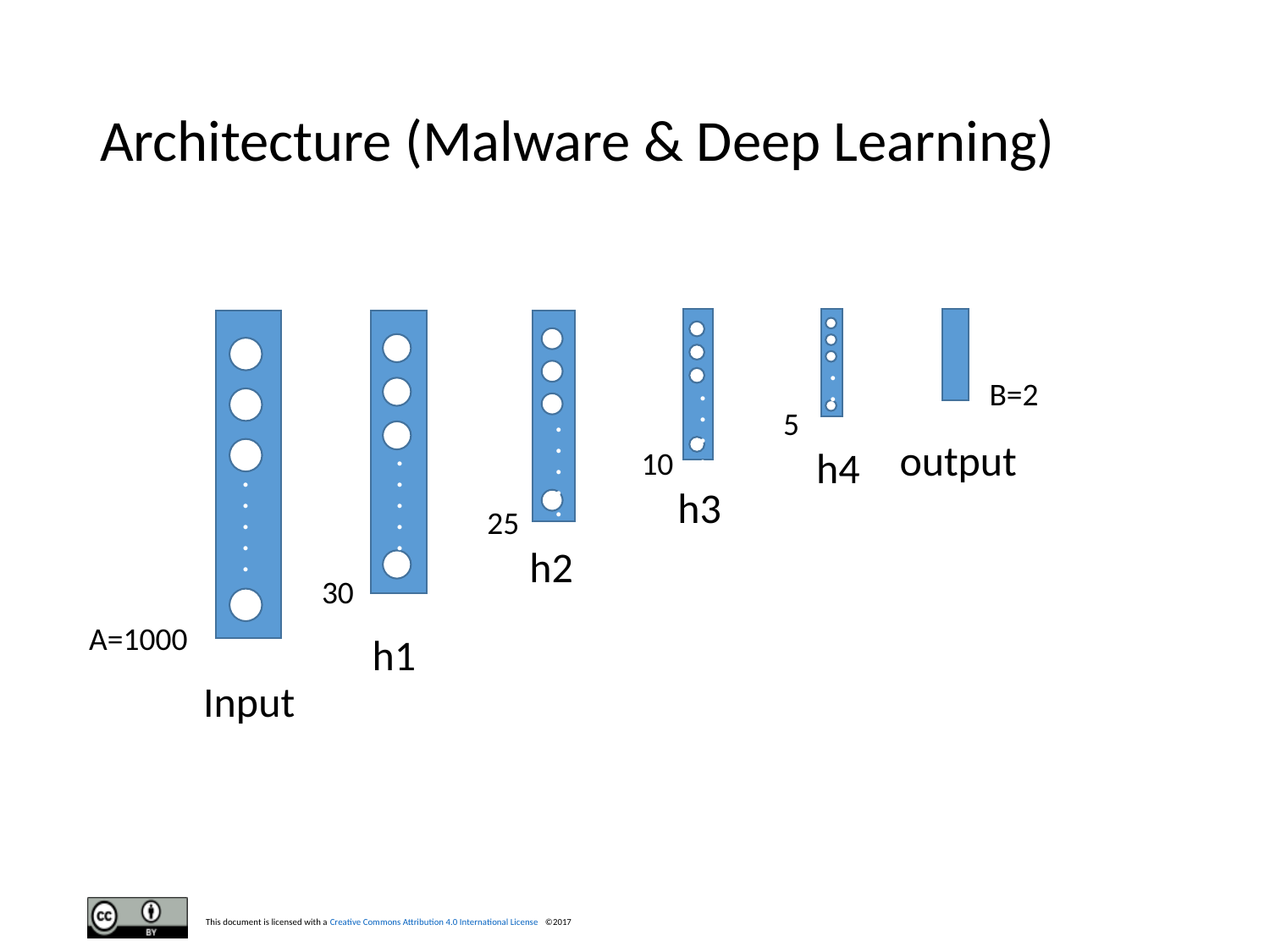

# Architecture (Malware & Deep Learning)

.
.
.
.
.

.
.
.
.
.

.
.
.
.
.

.
.
.
.
.

.
.
.
.
.

B=2
5
output
h4
10
h3
25
h2
30
A=1000
h1
Input